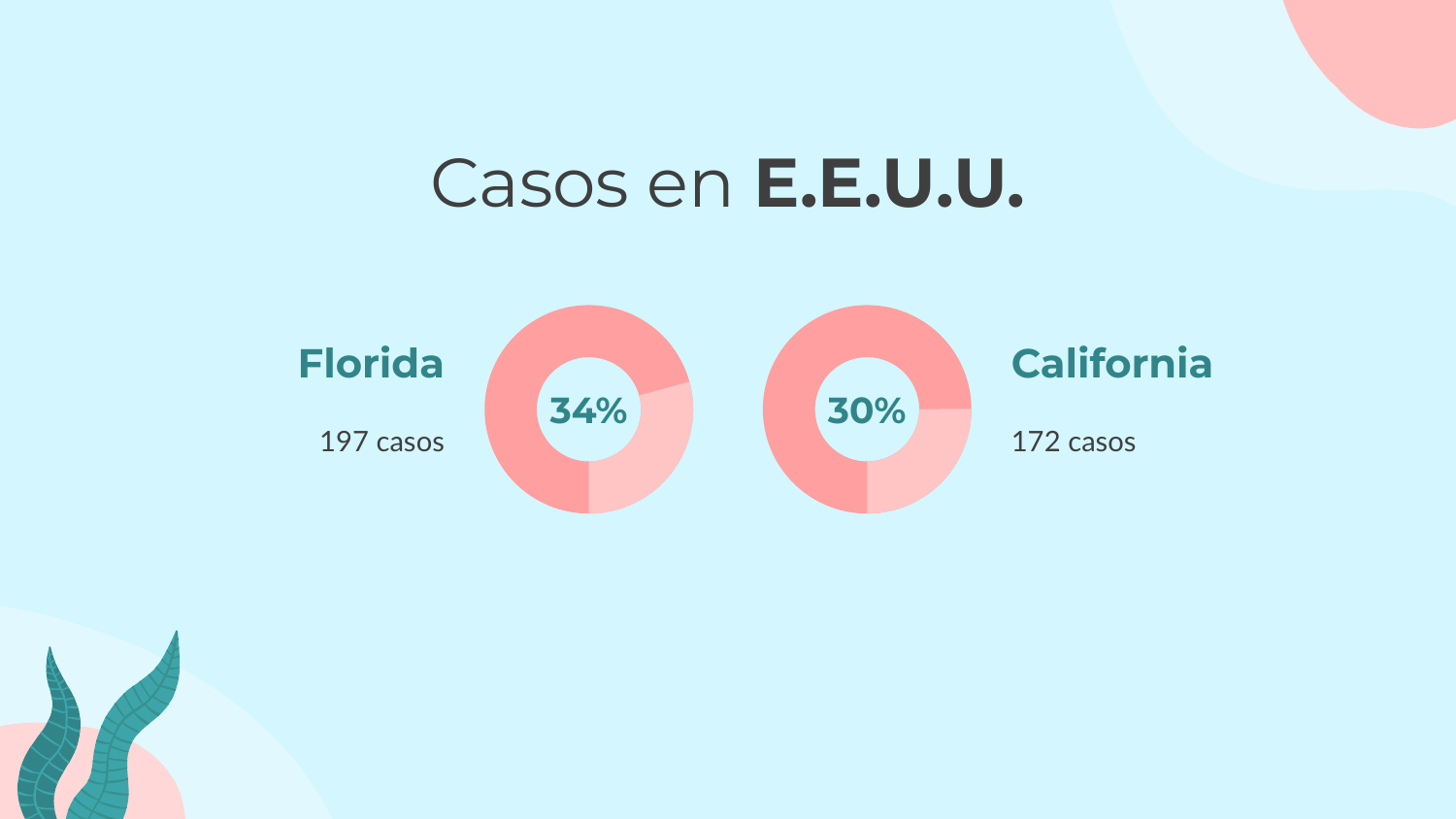

# Casos en E.E.U.U.

Florida
California
34%
30%
197 casos
172 casos